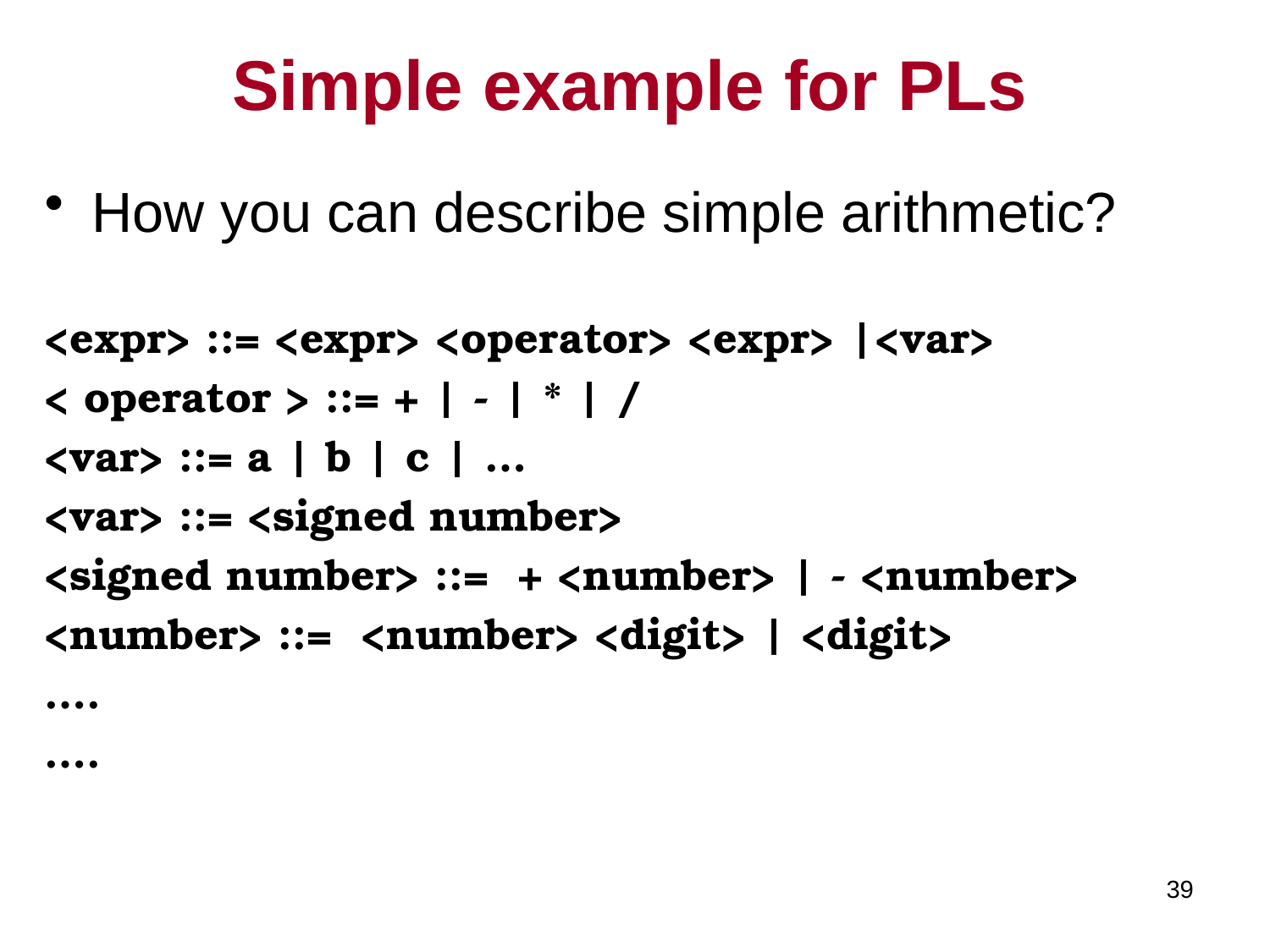

# Simple example for PLs
How you can describe simple arithmetic?

<expr> ::= <expr> <operator> <expr> |<var>
< operator > ::= + | - | * | /
<var> ::= a | b | c | …
<var> ::= <signed number>
<signed number> ::=  + <number> | - <number>
<number> ::=  <number> <digit> | <digit>
….
….
39